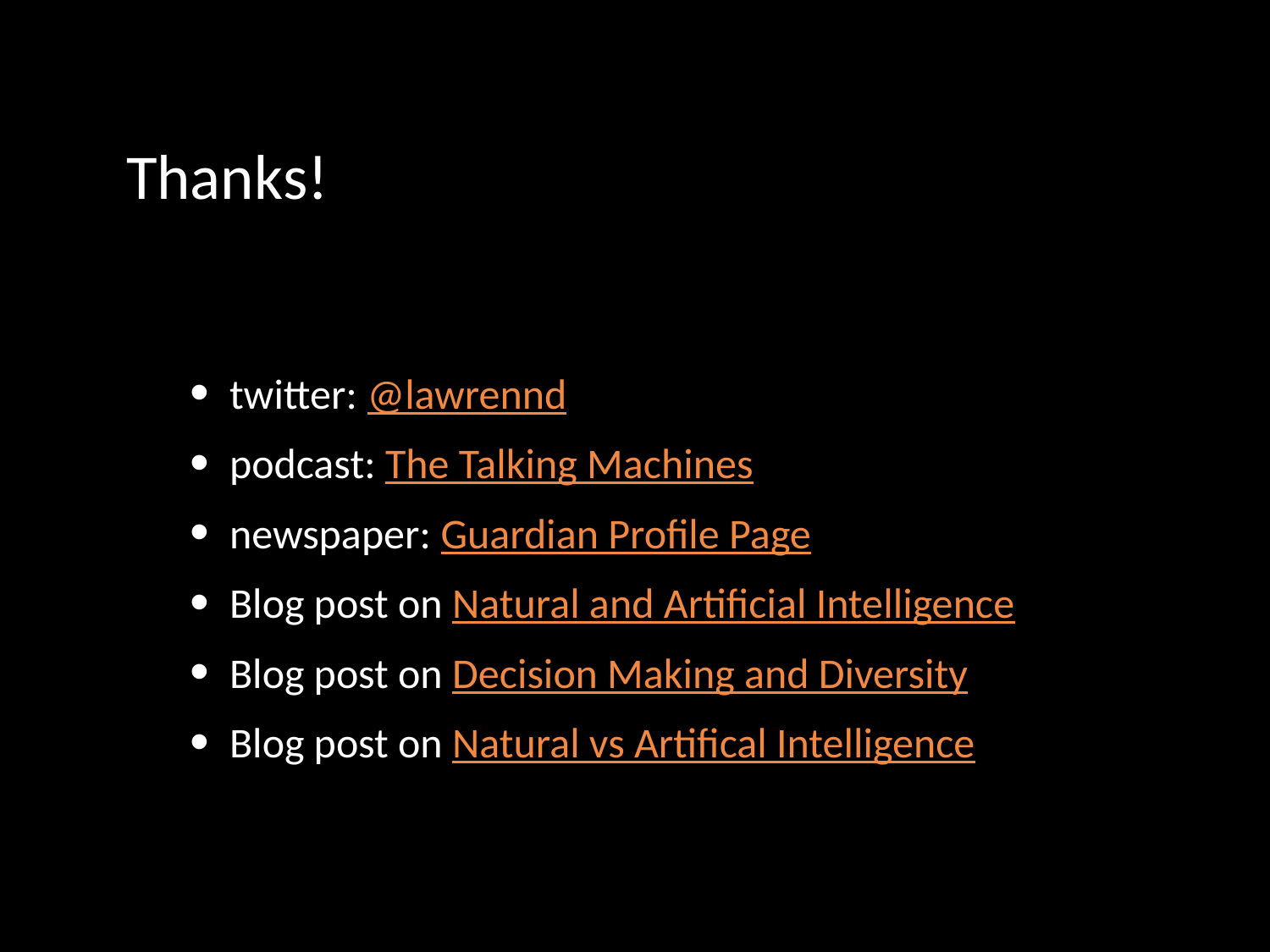

# Thanks!
twitter: @lawrennd
podcast: The Talking Machines
newspaper: Guardian Profile Page
Blog post on Natural and Artificial Intelligence
Blog post on Decision Making and Diversity
Blog post on Natural vs Artifical Intelligence